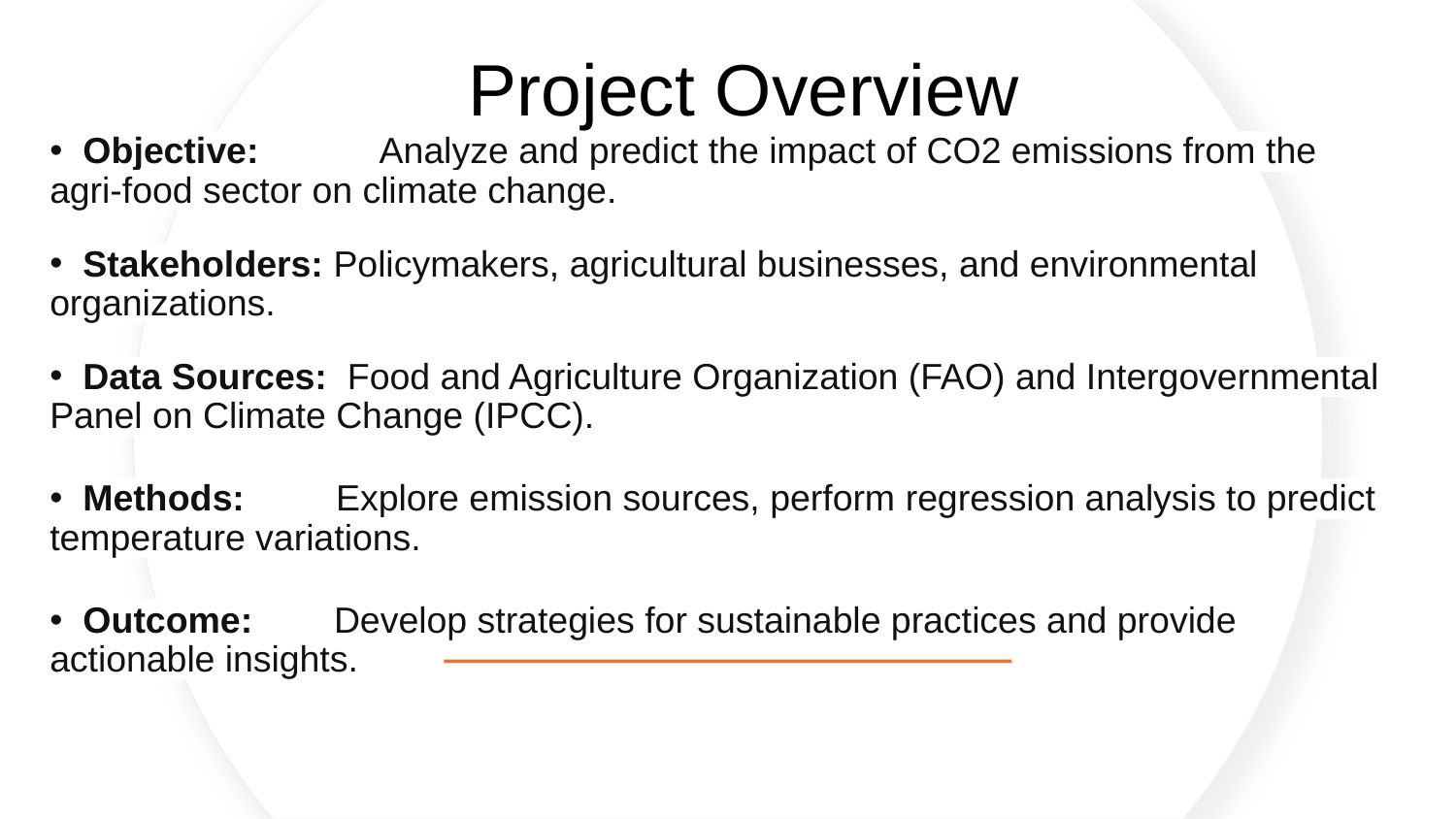

# Project Overview
  Objective:  	    Analyze and predict the impact of CO2 emissions from the agri-food sector on climate change.

  Stakeholders: Policymakers, agricultural businesses, and environmental organizations.

  Data Sources:  Food and Agriculture Organization (FAO) and Intergovernmental Panel on Climate Change (IPCC).

  Methods:         Explore emission sources, perform regression analysis to predict temperature variations.

  Outcome:        Develop strategies for sustainable practices and provide actionable insights.